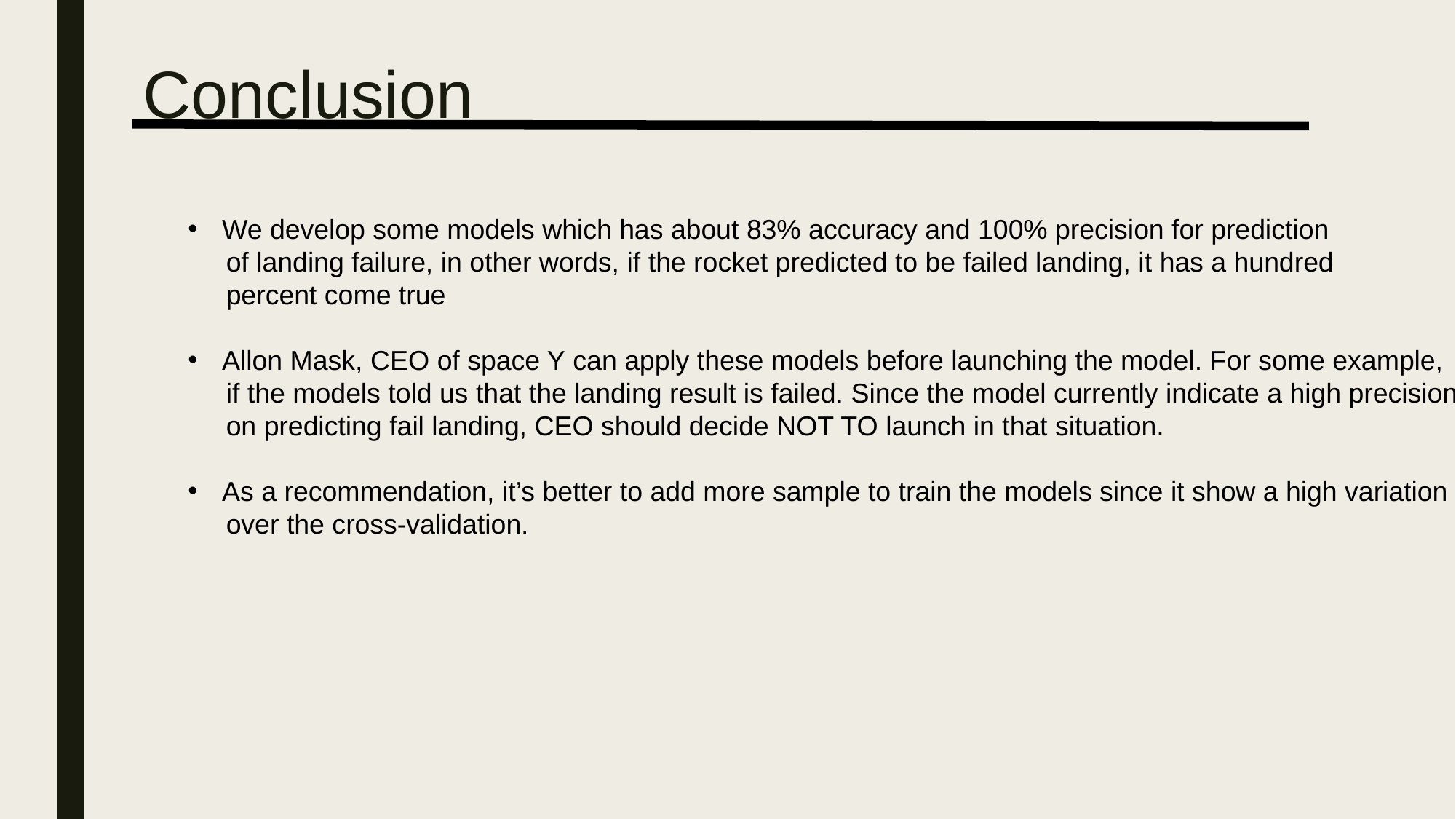

# Conclusion
We develop some models which has about 83% accuracy and 100% precision for prediction
     of landing failure, in other words, if the rocket predicted to be failed landing, it has a hundred
     percent come true

Allon Mask, CEO of space Y can apply these models before launching the model. For some example,
     if the models told us that the landing result is failed. Since the model currently indicate a high precision
     on predicting fail landing, CEO should decide NOT TO launch in that situation.

As a recommendation, it’s better to add more sample to train the models since it show a high variation
     over the cross-validation.